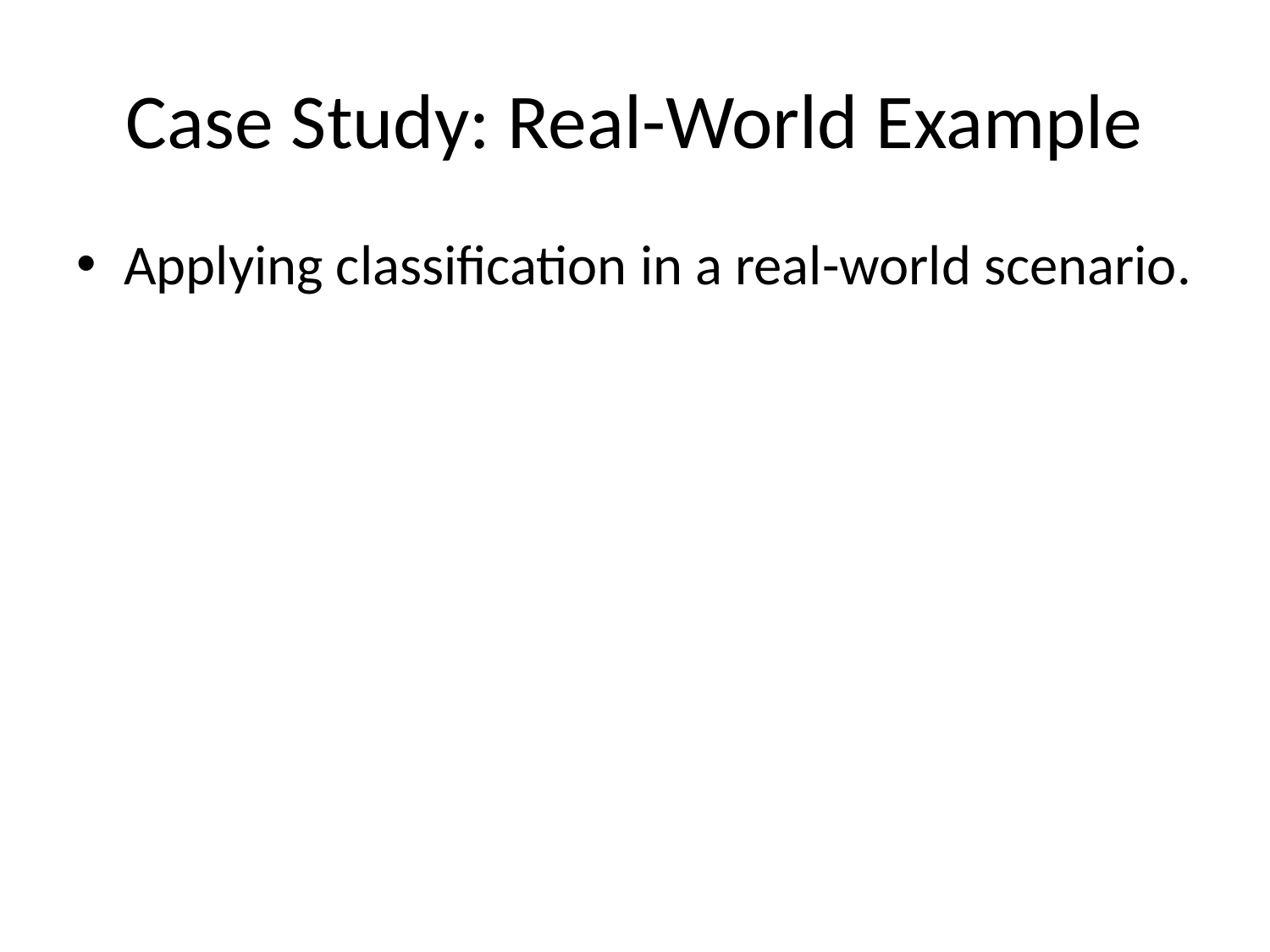

# Case Study: Real-World Example
Applying classification in a real-world scenario.